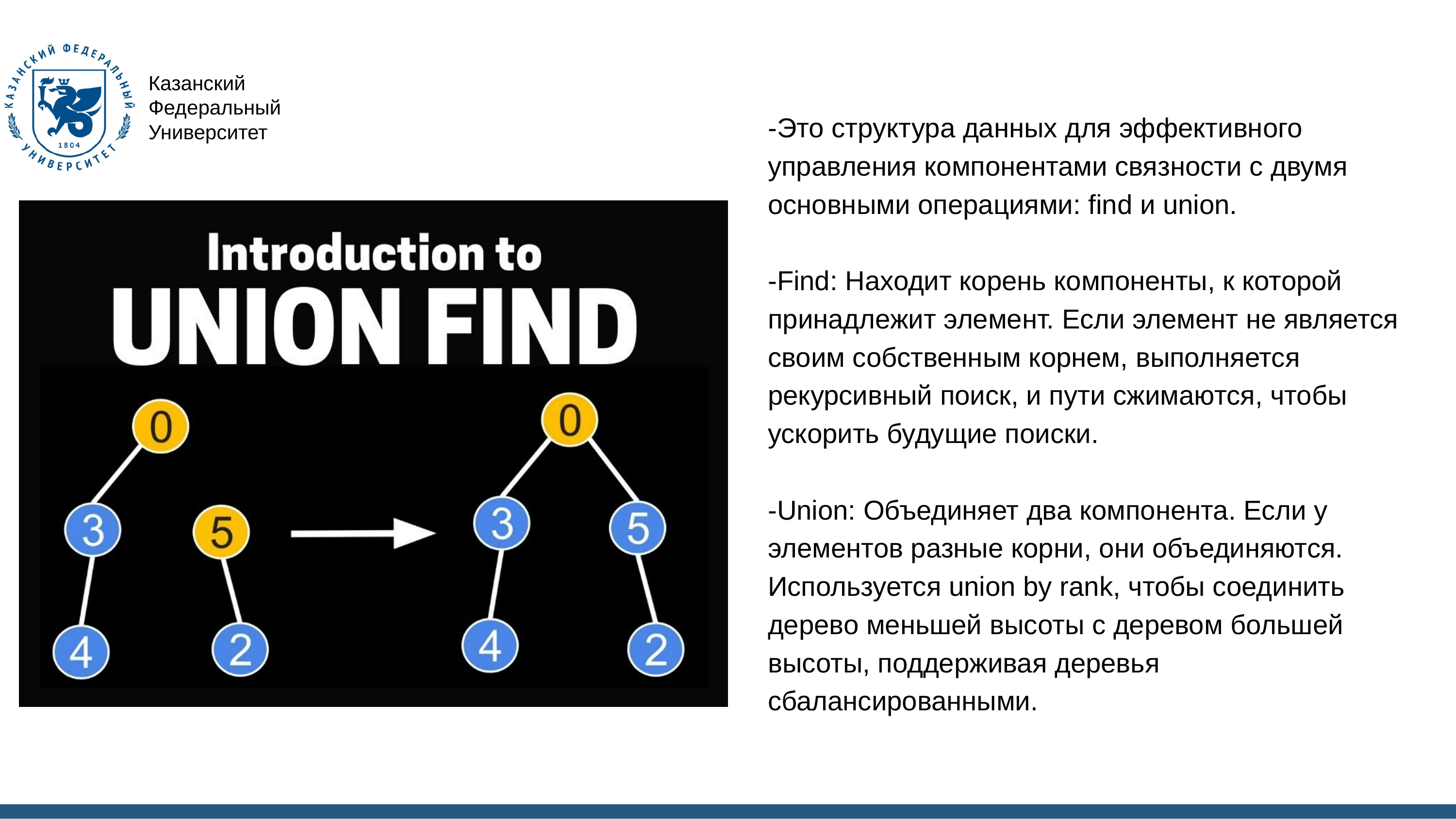

Казанский Федеральный Университет
-Это структура данных для эффективного управления компонентами связности с двумя основными операциями: find и union.

-Find: Находит корень компоненты, к которой принадлежит элемент. Если элемент не является своим собственным корнем, выполняется рекурсивный поиск, и пути сжимаются, чтобы ускорить будущие поиски.

-Union: Объединяет два компонента. Если у элементов разные корни, они объединяются. Используется union by rank, чтобы соединить дерево меньшей высоты с деревом большей высоты, поддерживая деревья сбалансированными.